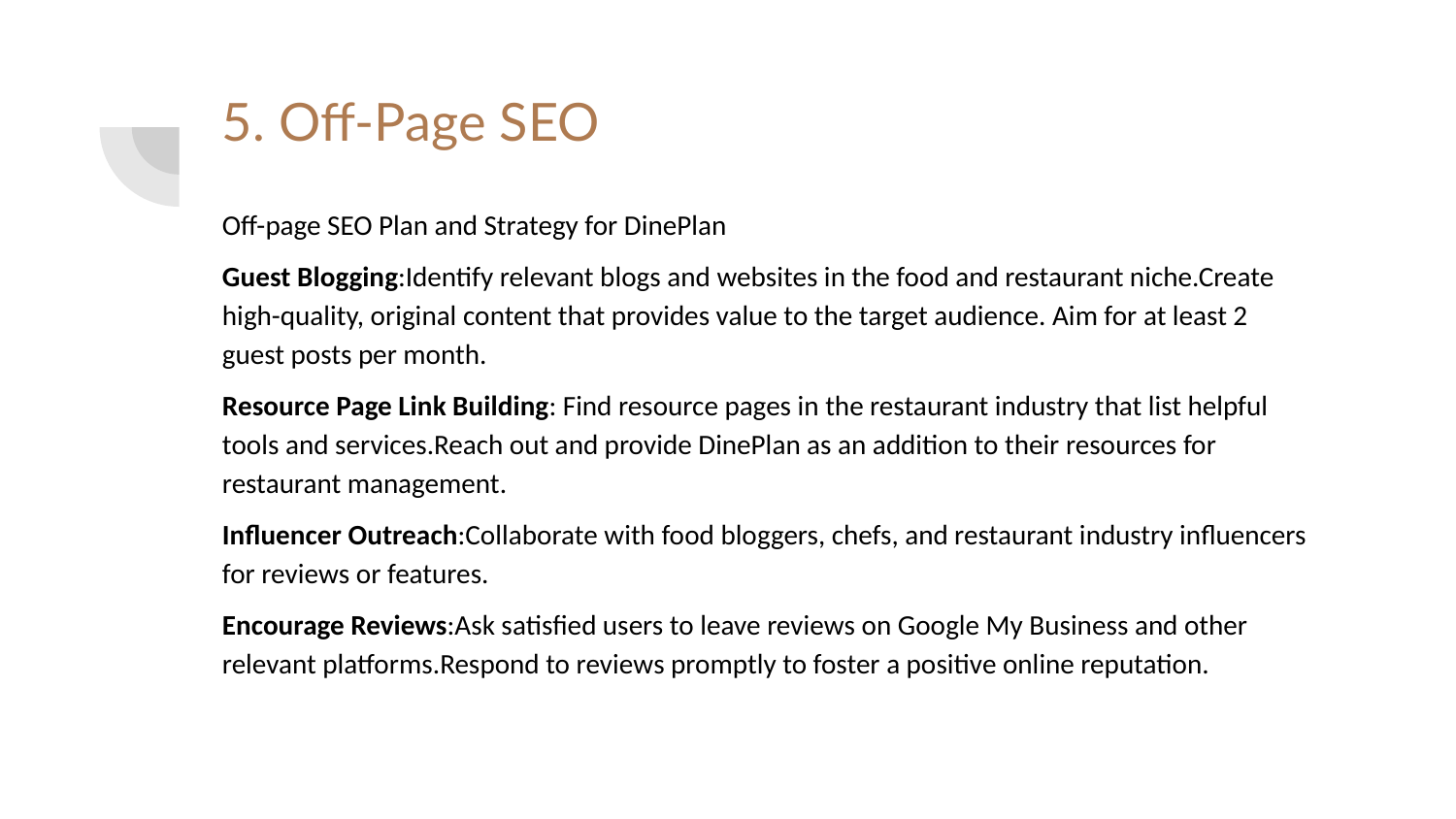

# 5. Off-Page SEO

Off-page SEO Plan and Strategy for DinePlan
Guest Blogging:Identify relevant blogs and websites in the food and restaurant niche.Create high-quality, original content that provides value to the target audience. Aim for at least 2 guest posts per month.
Resource Page Link Building: Find resource pages in the restaurant industry that list helpful tools and services.Reach out and provide DinePlan as an addition to their resources for restaurant management.
Influencer Outreach:Collaborate with food bloggers, chefs, and restaurant industry influencers for reviews or features.
Encourage Reviews:Ask satisfied users to leave reviews on Google My Business and other relevant platforms.Respond to reviews promptly to foster a positive online reputation.